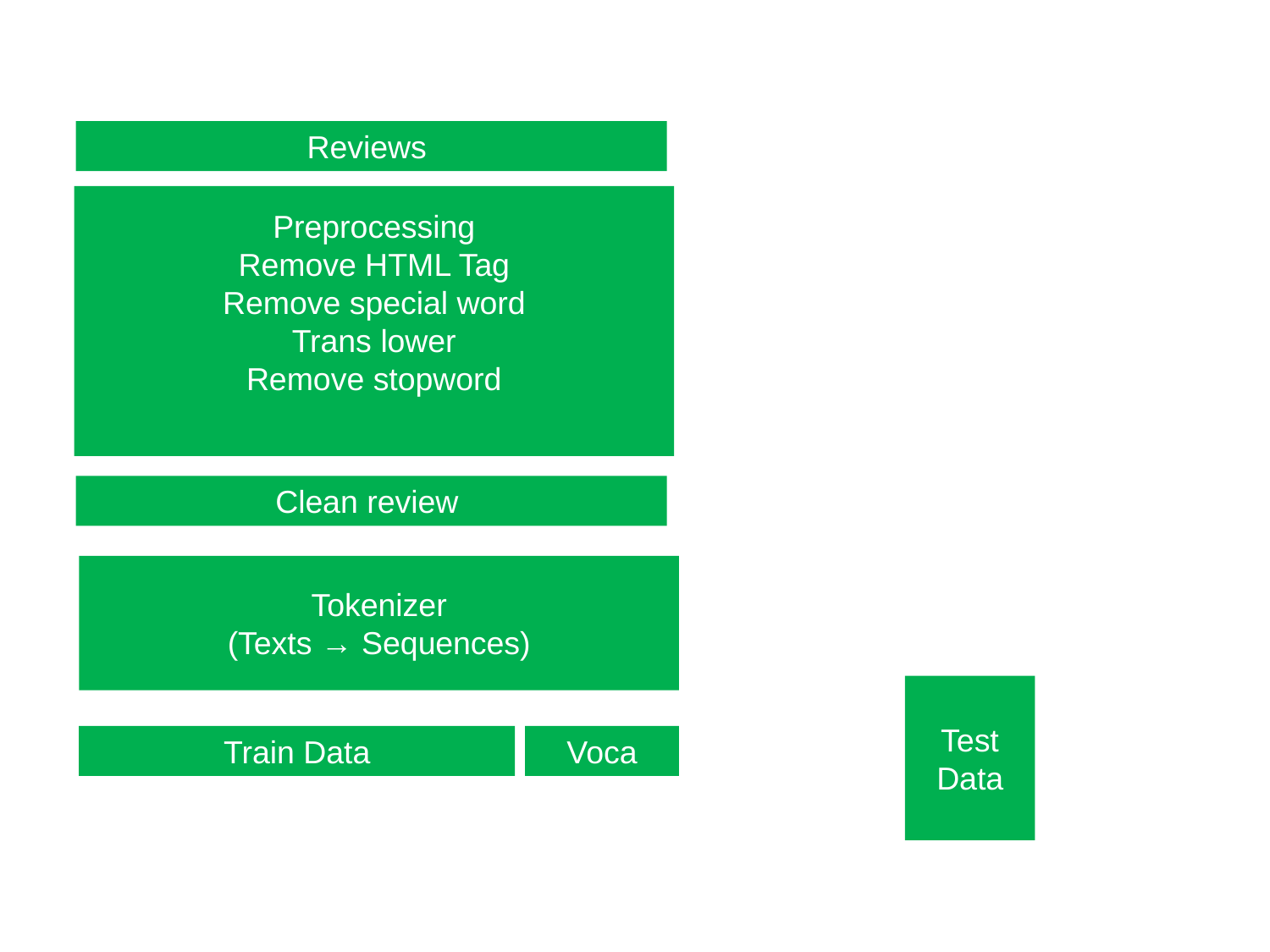

Reviews
Preprocessing
Remove HTML Tag
Remove special word
Trans lower
Remove stopword

Clean review
Tokenizer
(Texts → Sequences)
Test
Data
Train Data
Voca